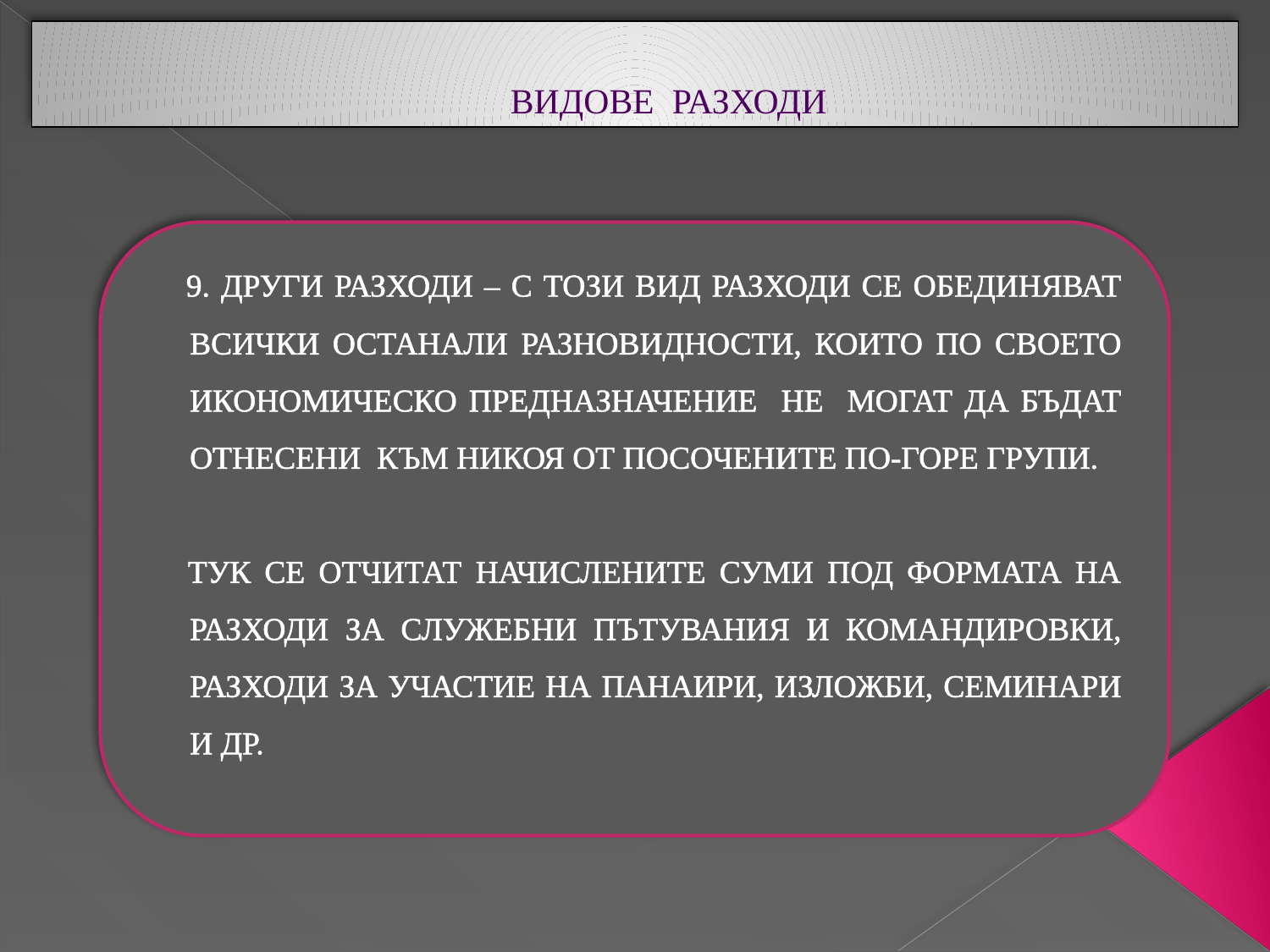

# ВИДОВЕ  РАЗХОДИ
 9. ДРУГИ РАЗХОДИ – С ТОЗИ ВИД РАЗХОДИ СЕ ОБЕДИНЯВАТ ВСИЧКИ ОСТАНАЛИ РАЗНОВИДНОСТИ, КОИТО ПО СВОЕТО ИКОНОМИЧЕСКО ПРЕДНАЗНАЧЕНИЕ  НЕ  МОГАТ ДА БЪДАТ ОТНЕСЕНИ  КЪМ НИКОЯ ОТ ПОСОЧЕНИТЕ ПО-ГОРЕ ГРУПИ.

 Тук се отчитат начислените суми под формата на разходи за служебни пътувания и командировки, разходи за участие на панаири, изложби, семинари и др.